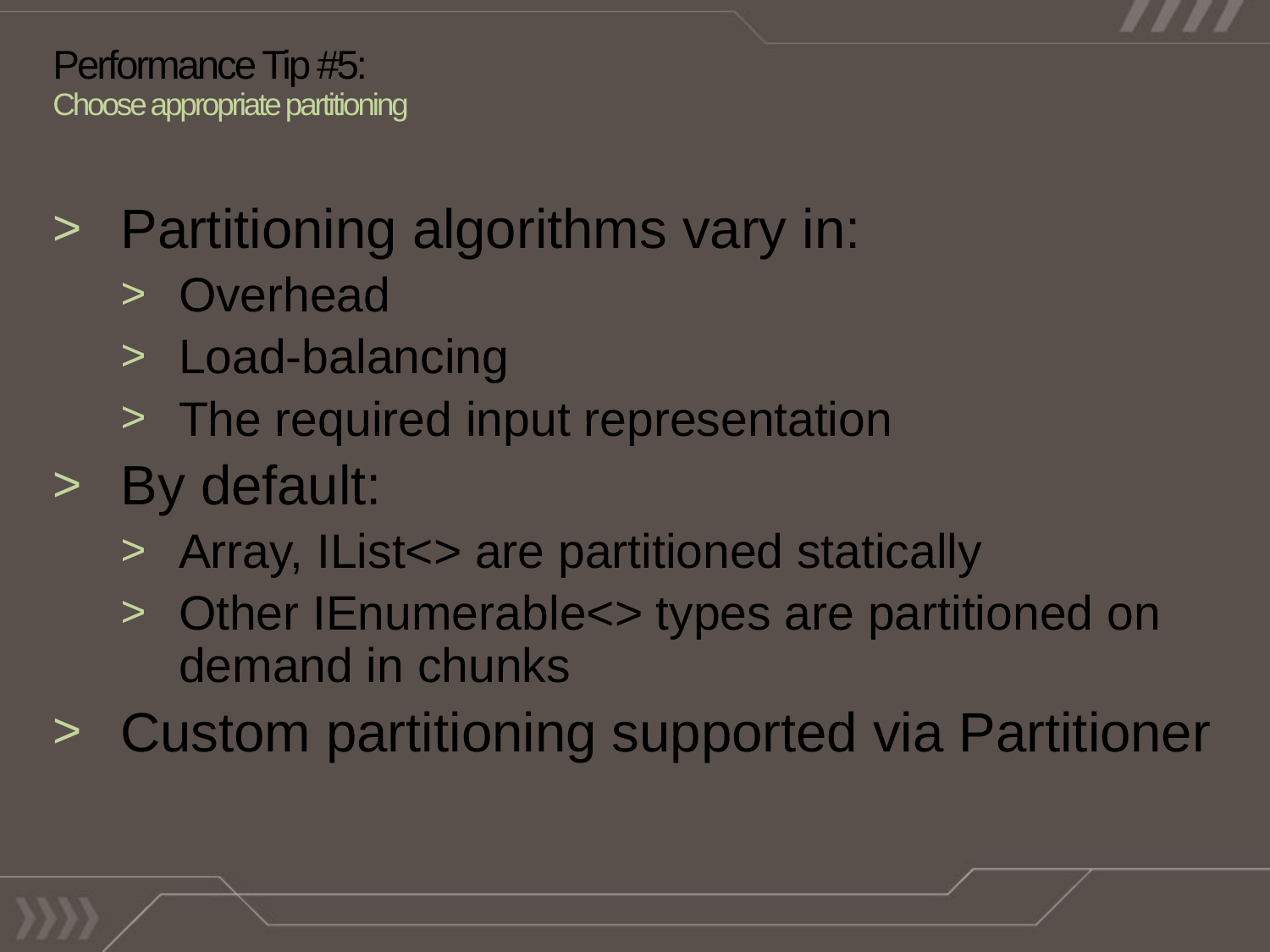

# Performance Tip #5: Choose appropriate partitioning
Partitioning algorithms vary in:
Overhead
Load-balancing
The required input representation
By default:
Array, IList<> are partitioned statically
Other IEnumerable<> types are partitioned on demand in chunks
Custom partitioning supported via Partitioner